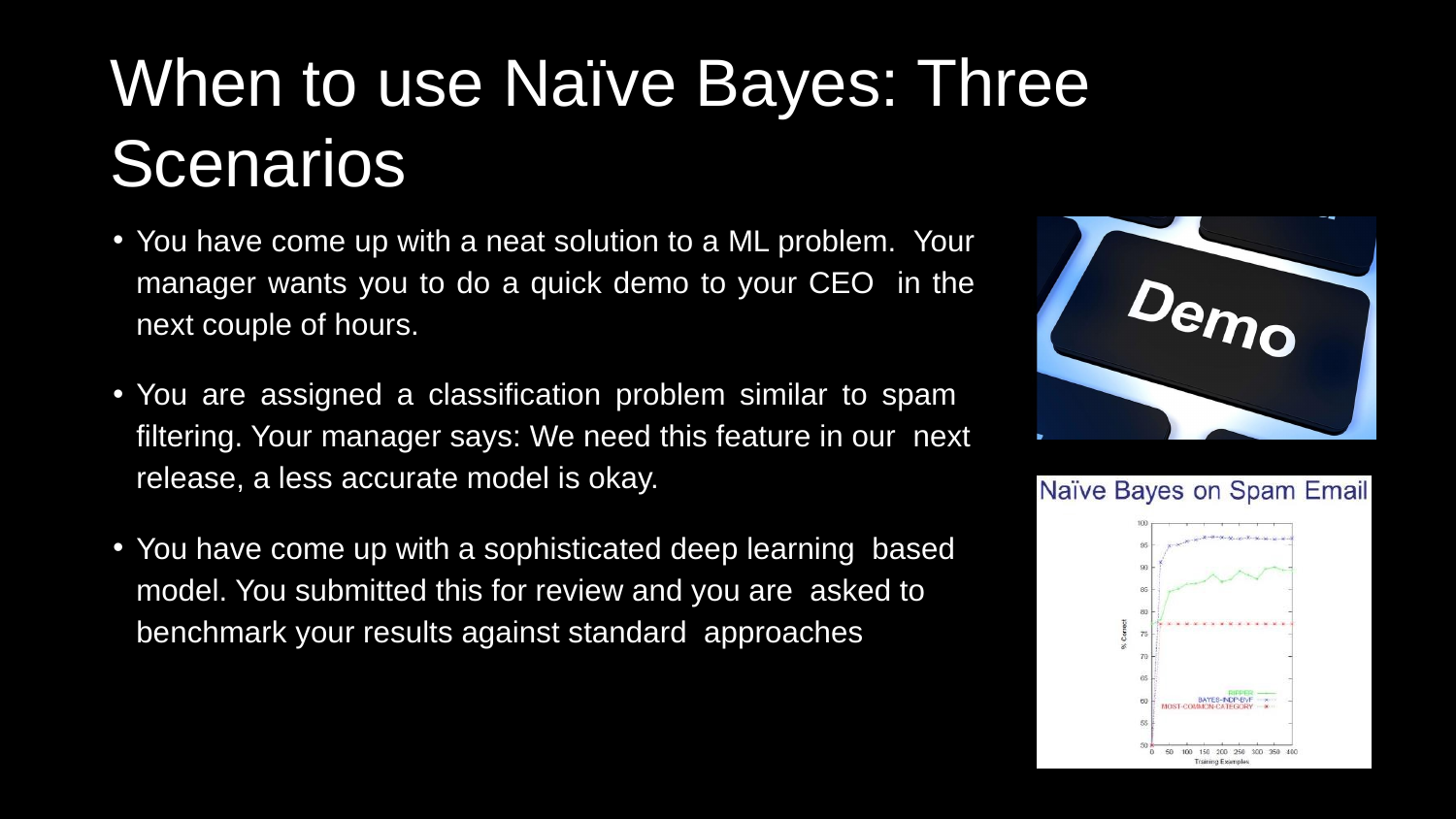

# When to use Naïve Bayes: Three Scenarios
You have come up with a neat solution to a ML problem.  Your manager wants you to do a quick demo to your CEO  in the next couple of hours.
You are assigned a classification problem similar to spam  filtering. Your manager says: We need this feature in our  next release, a less accurate model is okay.
You have come up with a sophisticated deep learning  based model. You submitted this for review and you are  asked to benchmark your results against standard  approaches